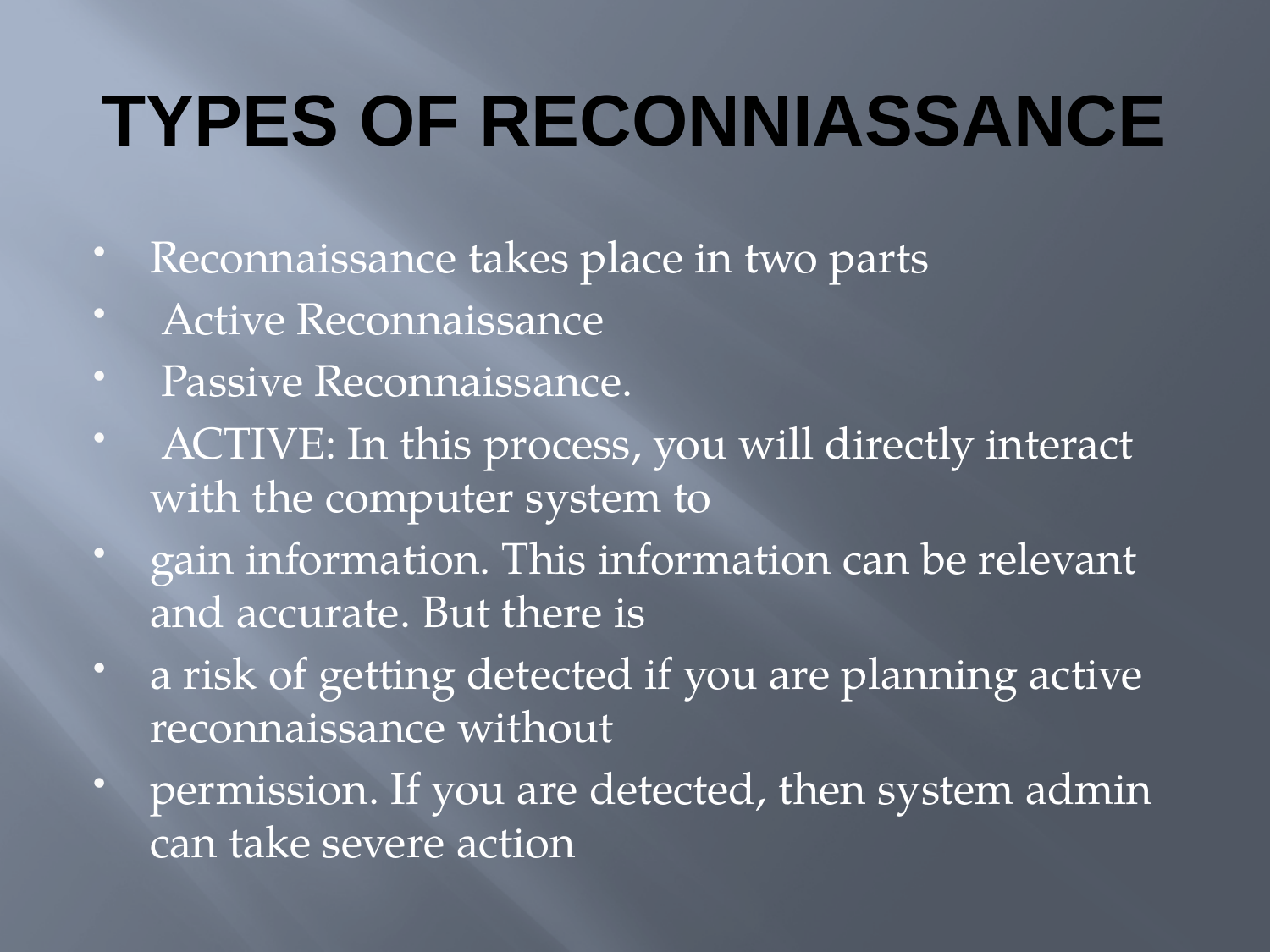

# TYPES OF RECONNIASSANCE
Reconnaissance takes place in two parts
 Active Reconnaissance
 Passive Reconnaissance.
 ACTIVE: In this process, you will directly interact with the computer system to
gain information. This information can be relevant and accurate. But there is
a risk of getting detected if you are planning active reconnaissance without
permission. If you are detected, then system admin can take severe action